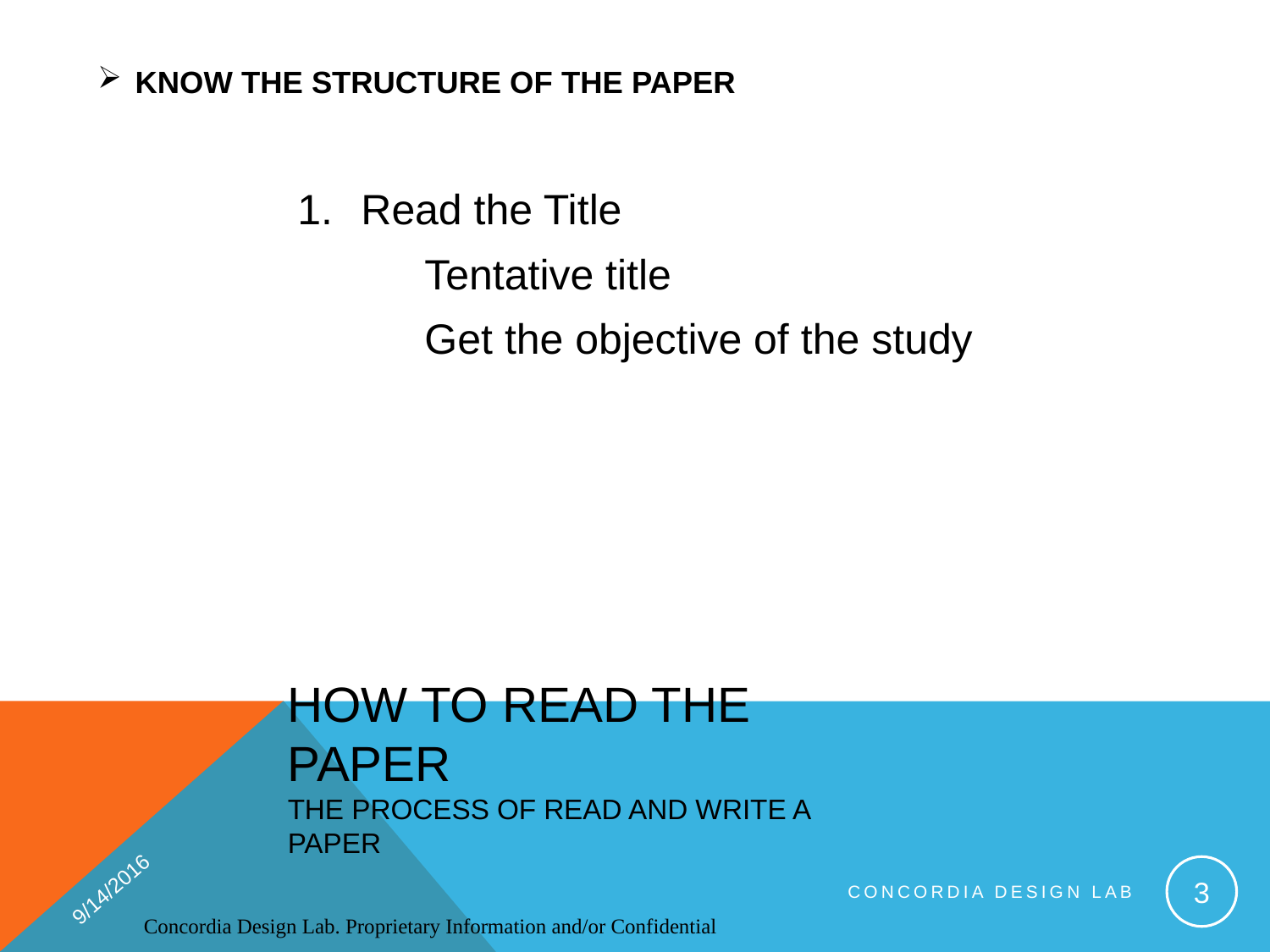

KNOW THE STRUCTURE OF THE PAPER

Read the Title
	Tentative title
	Get the objective of the study

# HOW TO READ the PAPER The process of read and write a paper
9/14/2016
3
Concordia Design Lab
Concordia Design Lab. Proprietary Information and/or Confidential